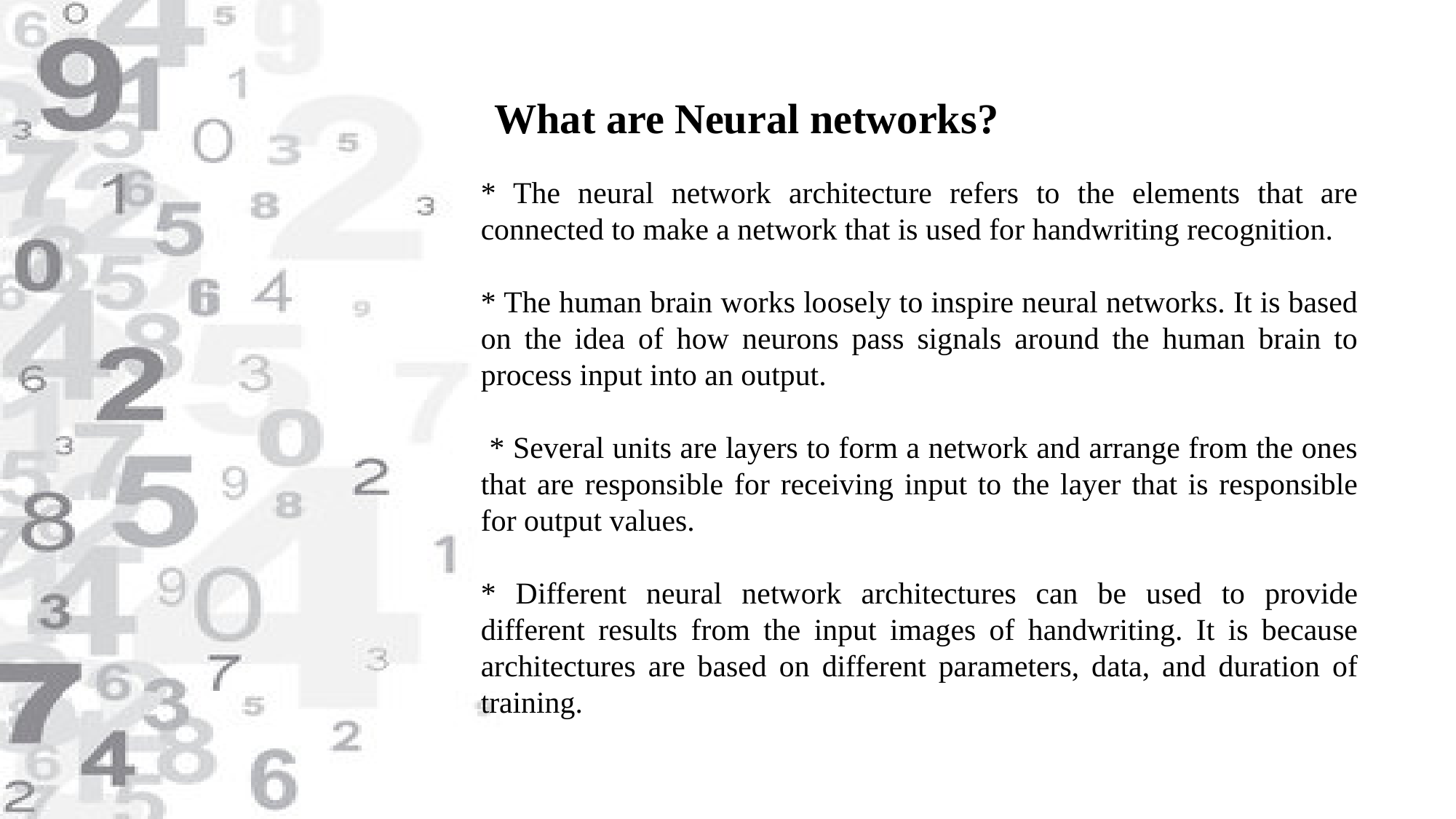

What are Neural networks?
* The neural network architecture refers to the elements that are connected to make a network that is used for handwriting recognition.

* The human brain works loosely to inspire neural networks. It is based on the idea of how neurons pass signals around the human brain to process input into an output.

 * Several units are layers to form a network and arrange from the ones that are responsible for receiving input to the layer that is responsible for output values.

* Different neural network architectures can be used to provide different results from the input images of handwriting. It is because architectures are based on different parameters, data, and duration of training.